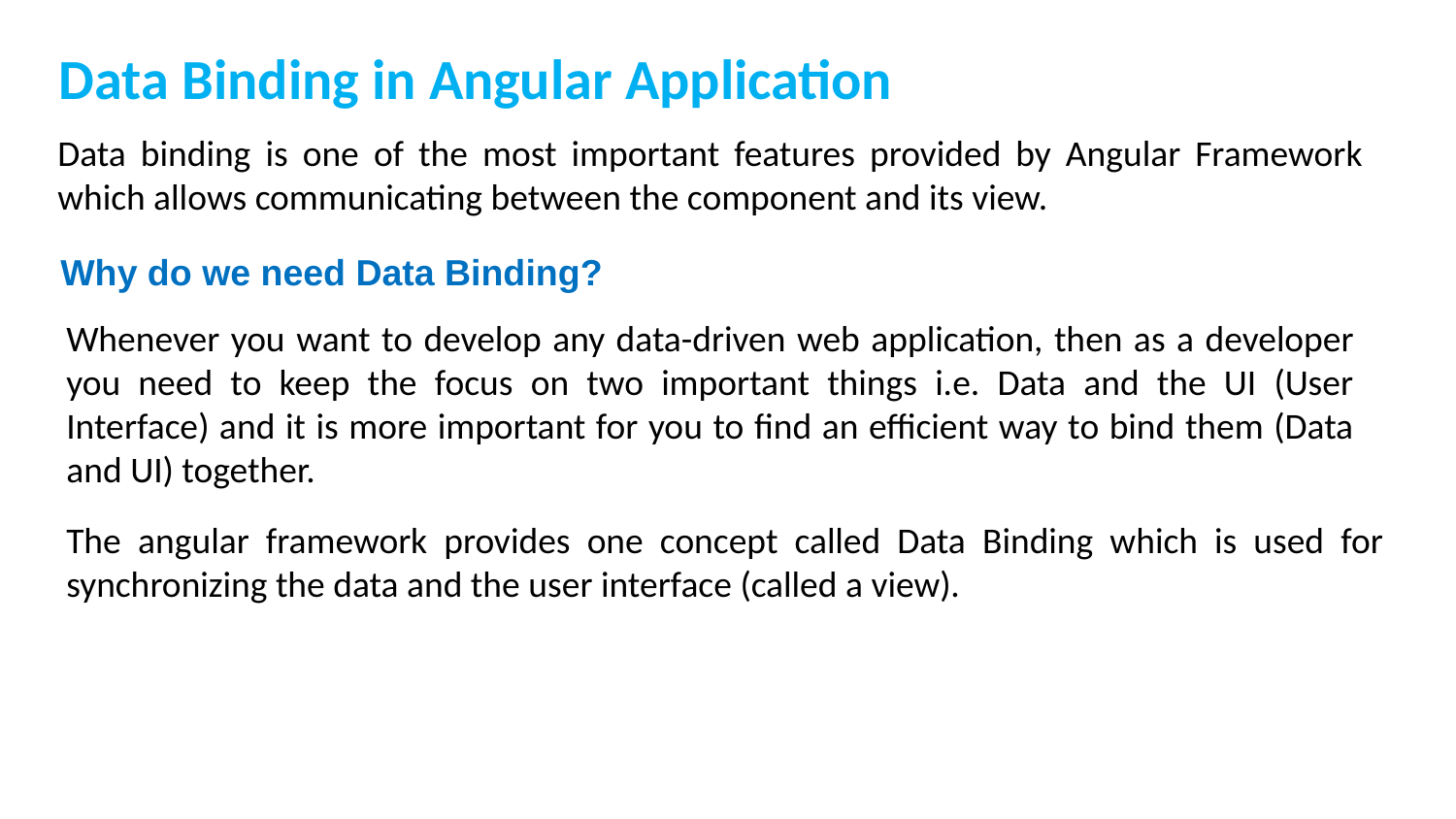

# Data Binding in Angular Application
Data binding is one of the most important features provided by Angular Framework which allows communicating between the component and its view.
Why do we need Data Binding?
Whenever you want to develop any data-driven web application, then as a developer you need to keep the focus on two important things i.e. Data and the UI (User Interface) and it is more important for you to find an efficient way to bind them (Data and UI) together.
The angular framework provides one concept called Data Binding which is used for synchronizing the data and the user interface (called a view).